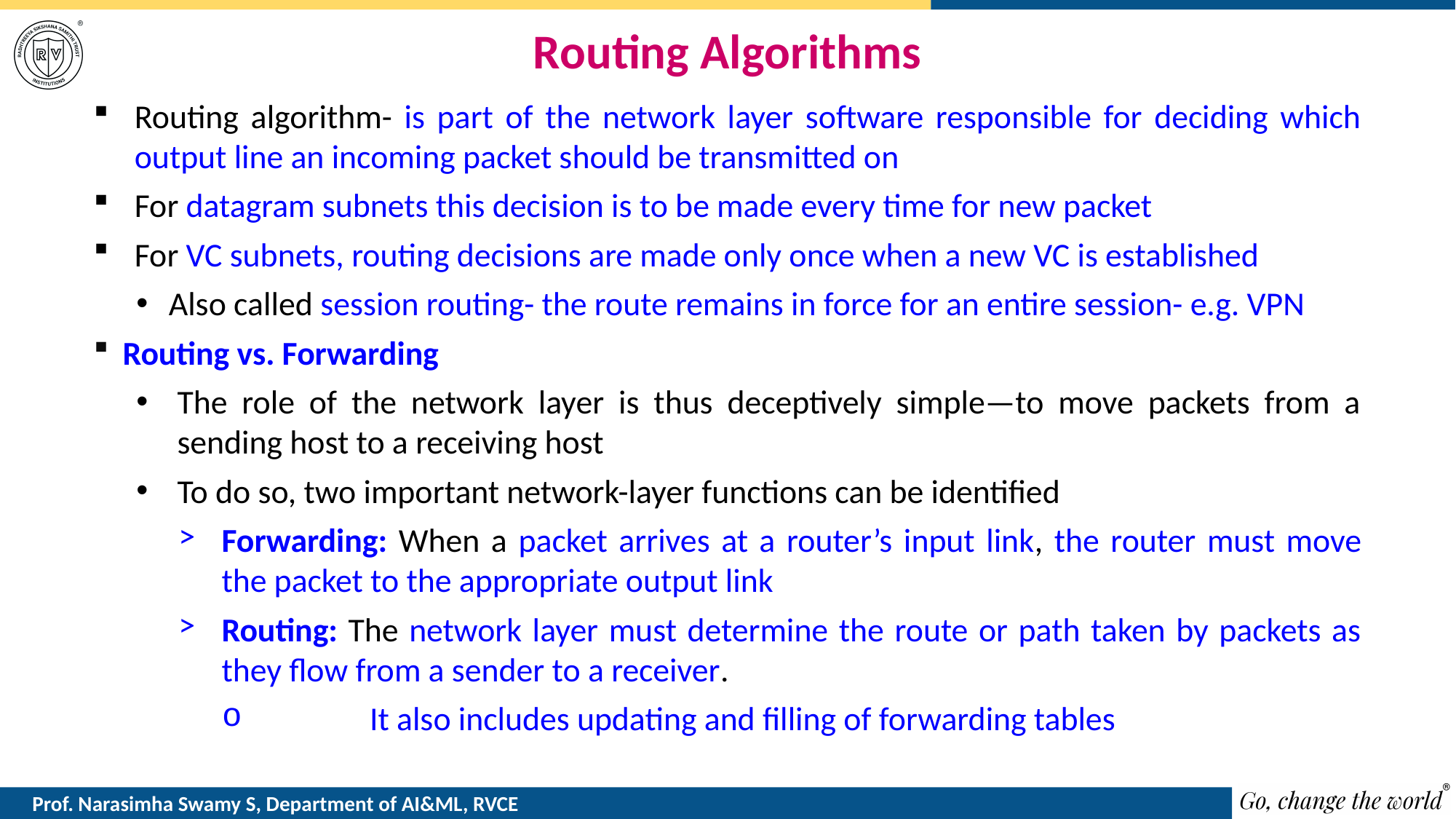

# Routing Algorithms
Routing algorithm- is part of the network layer software responsible for deciding which output line an incoming packet should be transmitted on
For datagram subnets this decision is to be made every time for new packet
For VC subnets, routing decisions are made only once when a new VC is established
Also called session routing- the route remains in force for an entire session- e.g. VPN
Routing vs. Forwarding
The role of the network layer is thus deceptively simple—to move packets from a sending host to a receiving host
To do so, two important network-layer functions can be identified
Forwarding: When a packet arrives at a router’s input link, the router must move the packet to the appropriate output link
Routing: The network layer must determine the route or path taken by packets as they flow from a sender to a receiver.
		It also includes updating and filling of forwarding tables